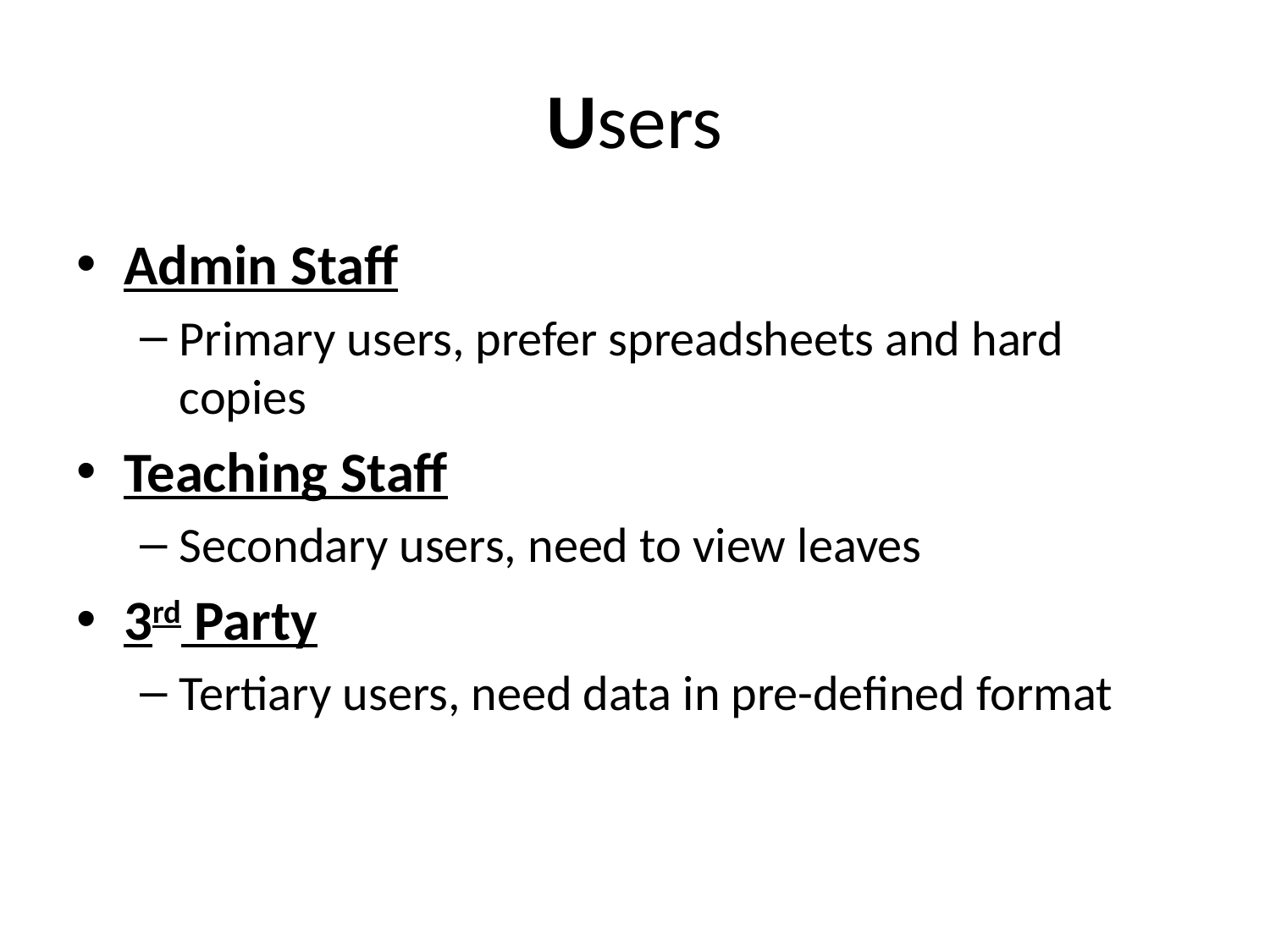

# Users
Admin Staff
Primary users, prefer spreadsheets and hard copies
Teaching Staff
Secondary users, need to view leaves
3rd Party
Tertiary users, need data in pre-defined format